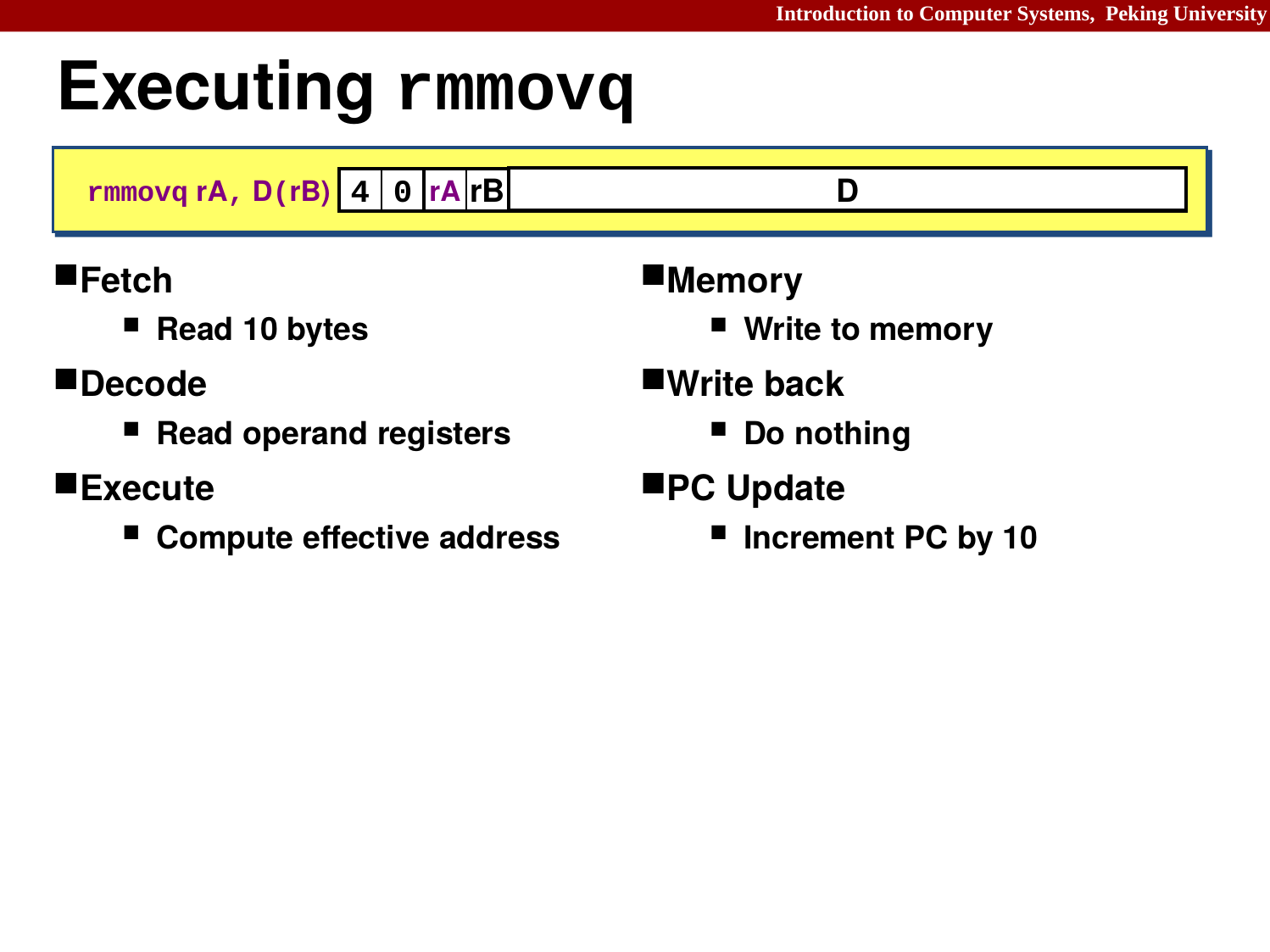

# Executing rmmovq

D
4

0
rA

rB
rmmovq rA, D(rB)
Fetch
Read 10 bytes
Decode
Read operand registers
Execute
Compute effective address
Memory
Write to memory
Write back
Do nothing
PC Update
Increment PC by 10